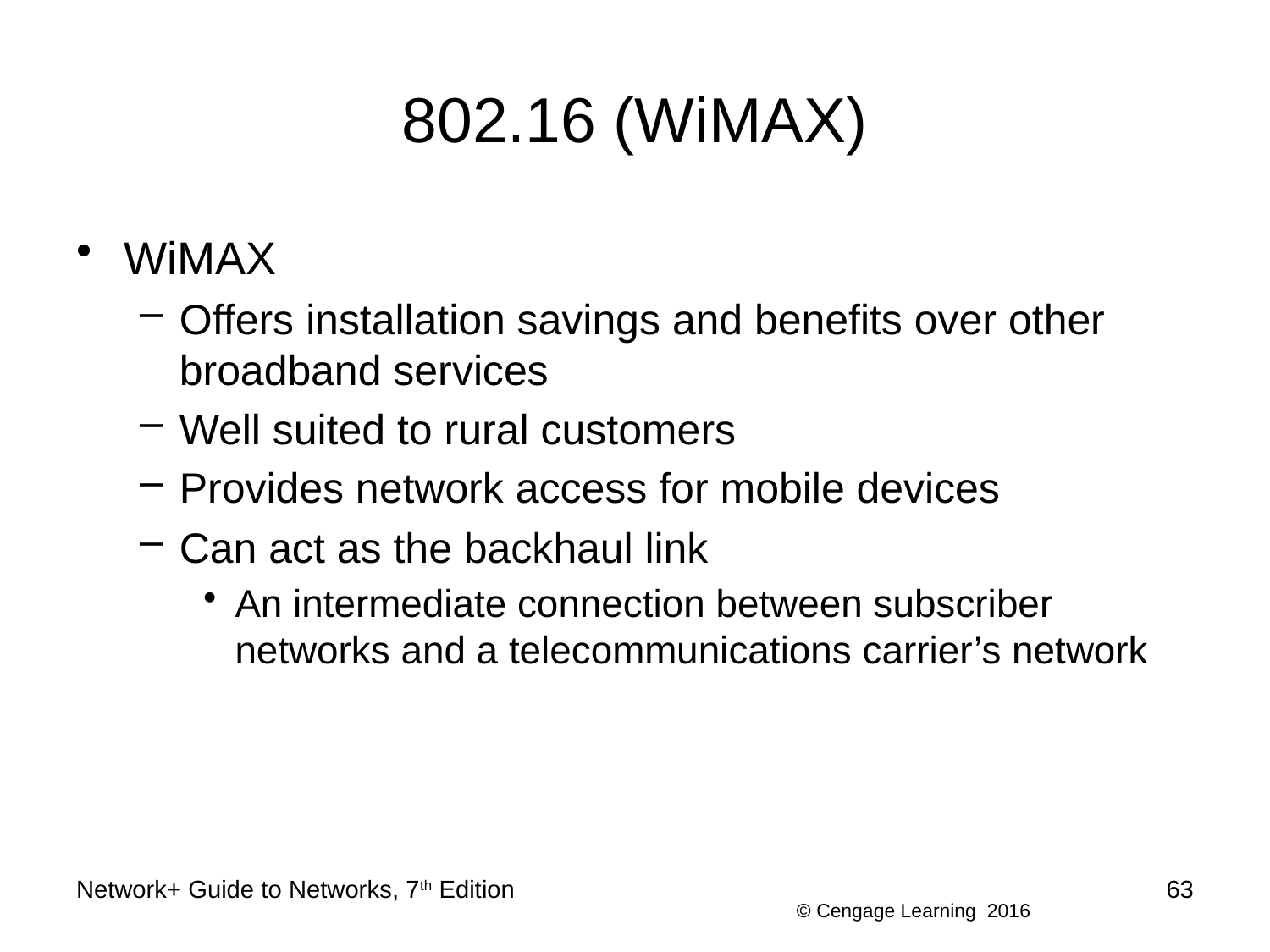

# 802.16 (WiMAX)
WiMAX
Offers installation savings and benefits over other broadband services
Well suited to rural customers
Provides network access for mobile devices
Can act as the backhaul link
An intermediate connection between subscriber networks and a telecommunications carrier’s network
Network+ Guide to Networks, 7th Edition
63